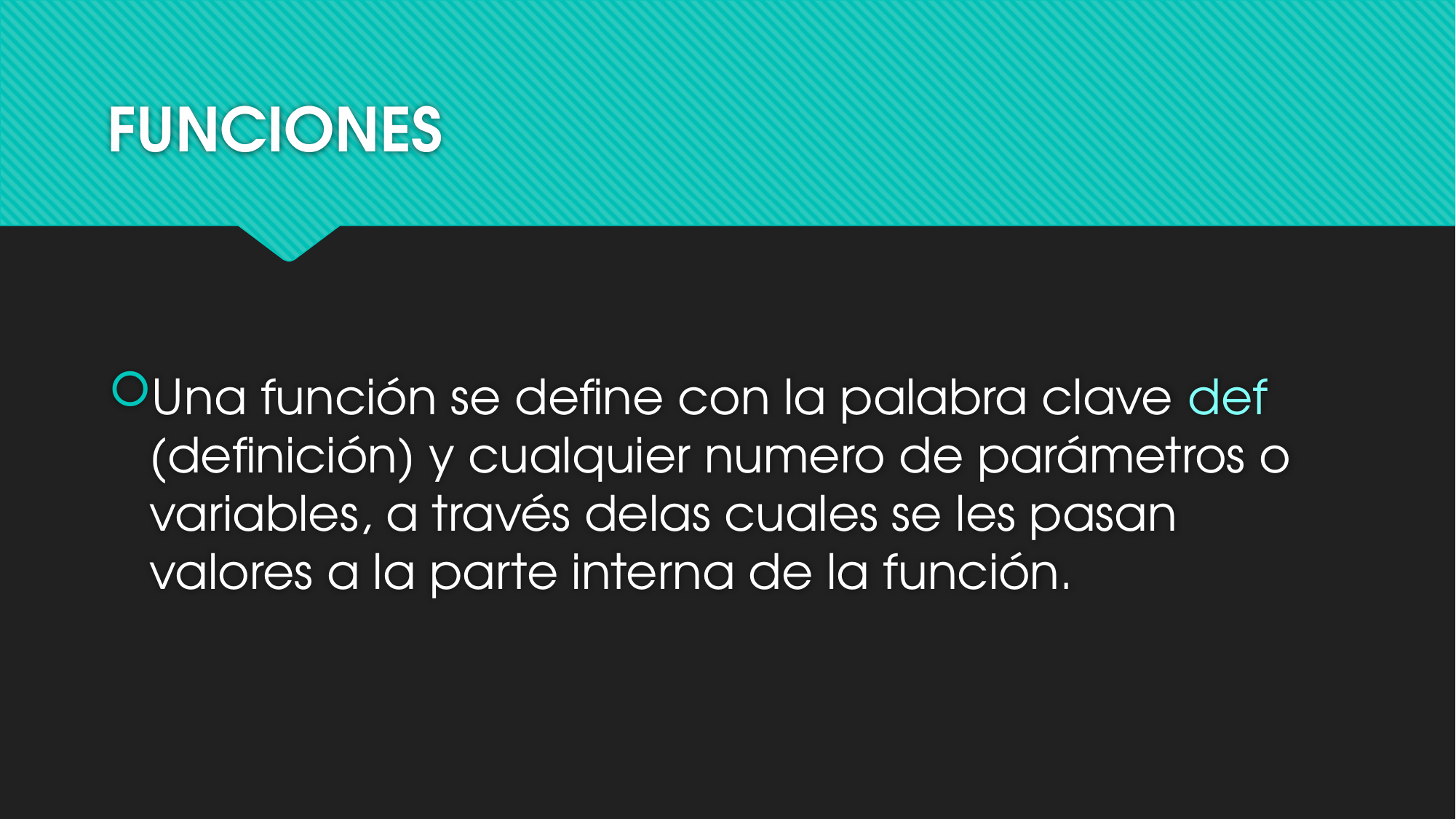

# FUNCIONES
Una función se define con la palabra clave def (definición) y cualquier numero de parámetros o variables, a través delas cuales se les pasan valores a la parte interna de la función.